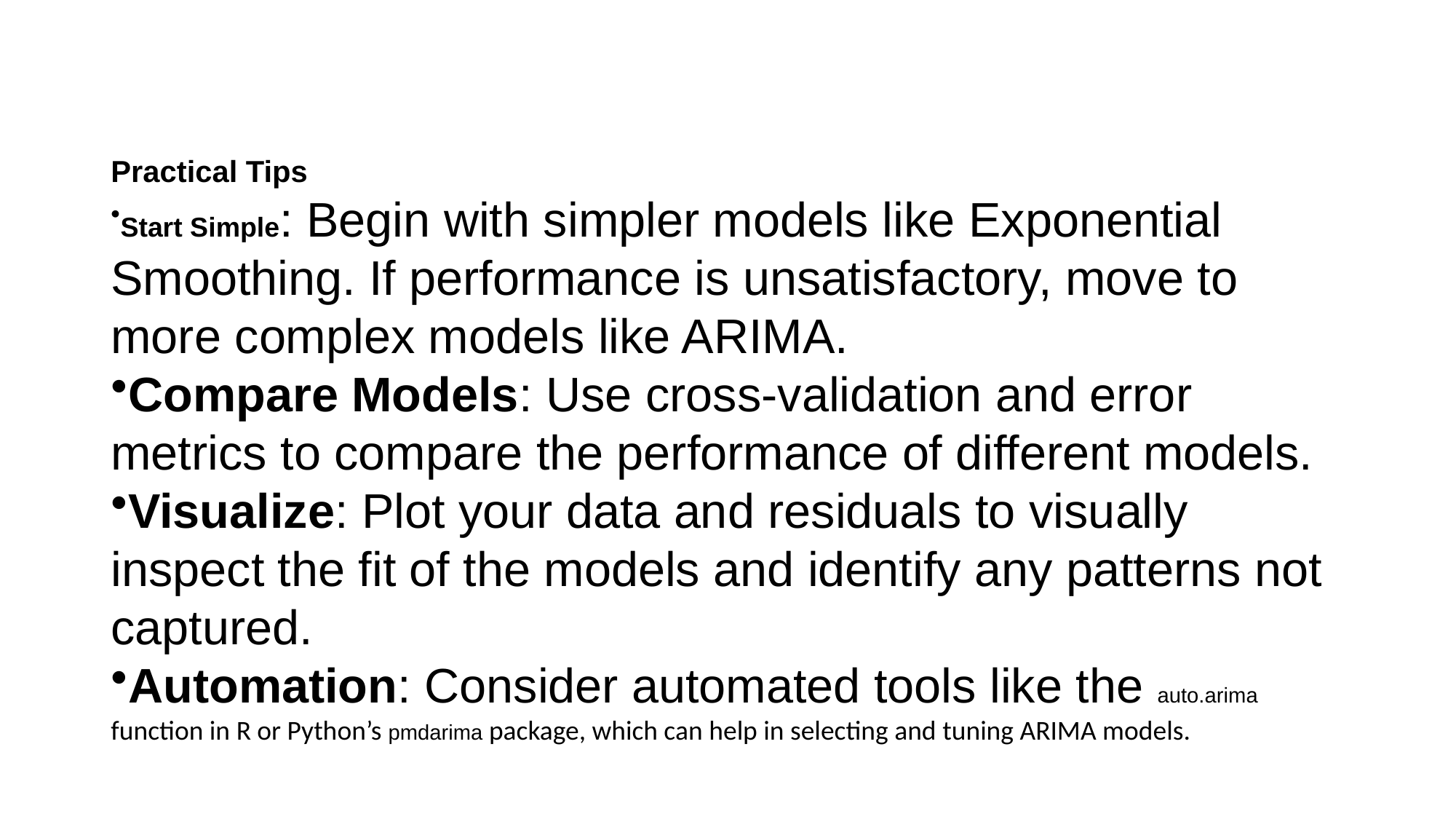

#
Practical Tips
Start Simple: Begin with simpler models like Exponential Smoothing. If performance is unsatisfactory, move to more complex models like ARIMA.
Compare Models: Use cross-validation and error metrics to compare the performance of different models.
Visualize: Plot your data and residuals to visually inspect the fit of the models and identify any patterns not captured.
Automation: Consider automated tools like the auto.arima function in R or Python’s pmdarima package, which can help in selecting and tuning ARIMA models.